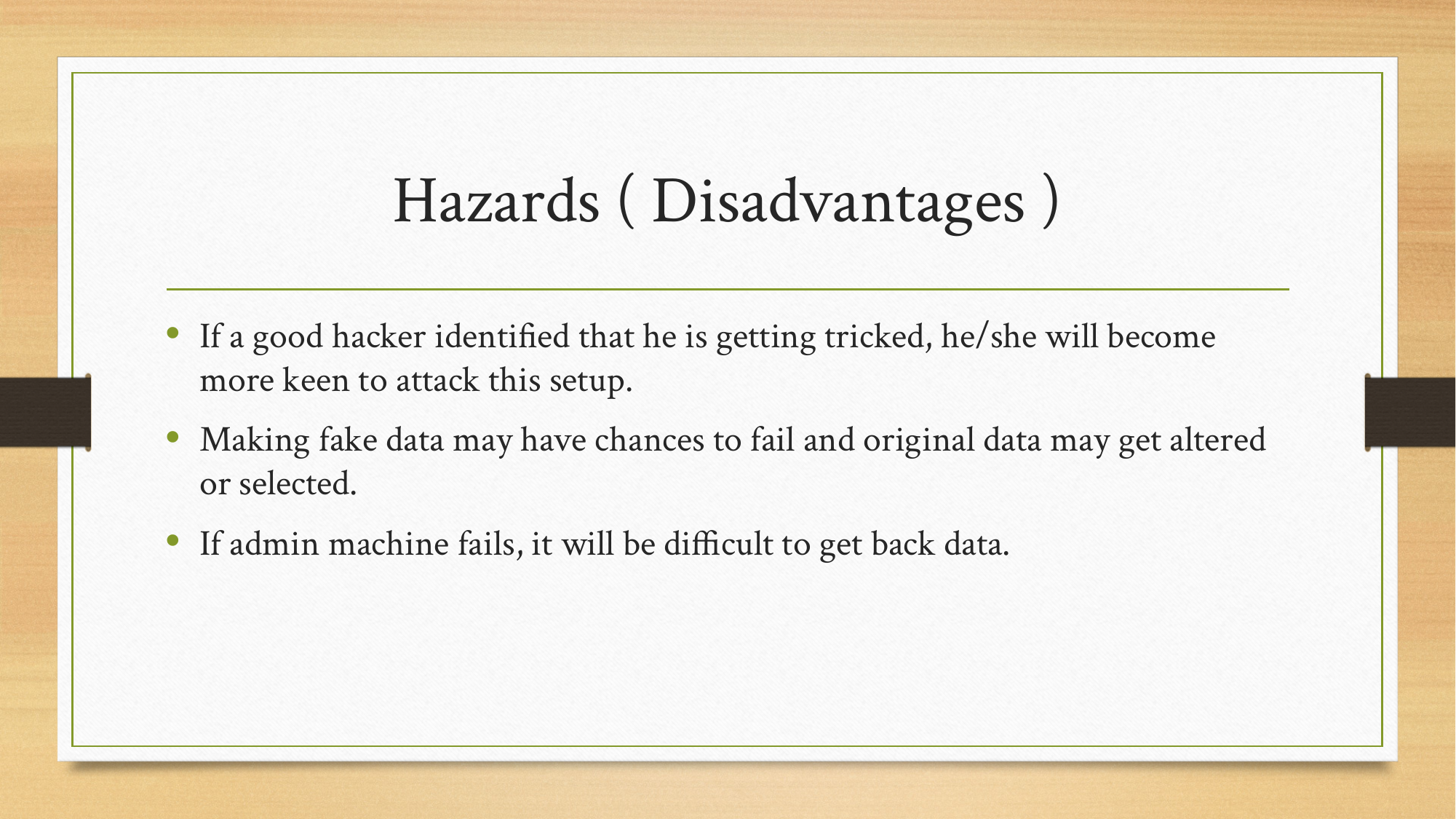

# Hazards ( Disadvantages )
If a good hacker identified that he is getting tricked, he/she will become more keen to attack this setup.
Making fake data may have chances to fail and original data may get altered or selected.
If admin machine fails, it will be difficult to get back data.